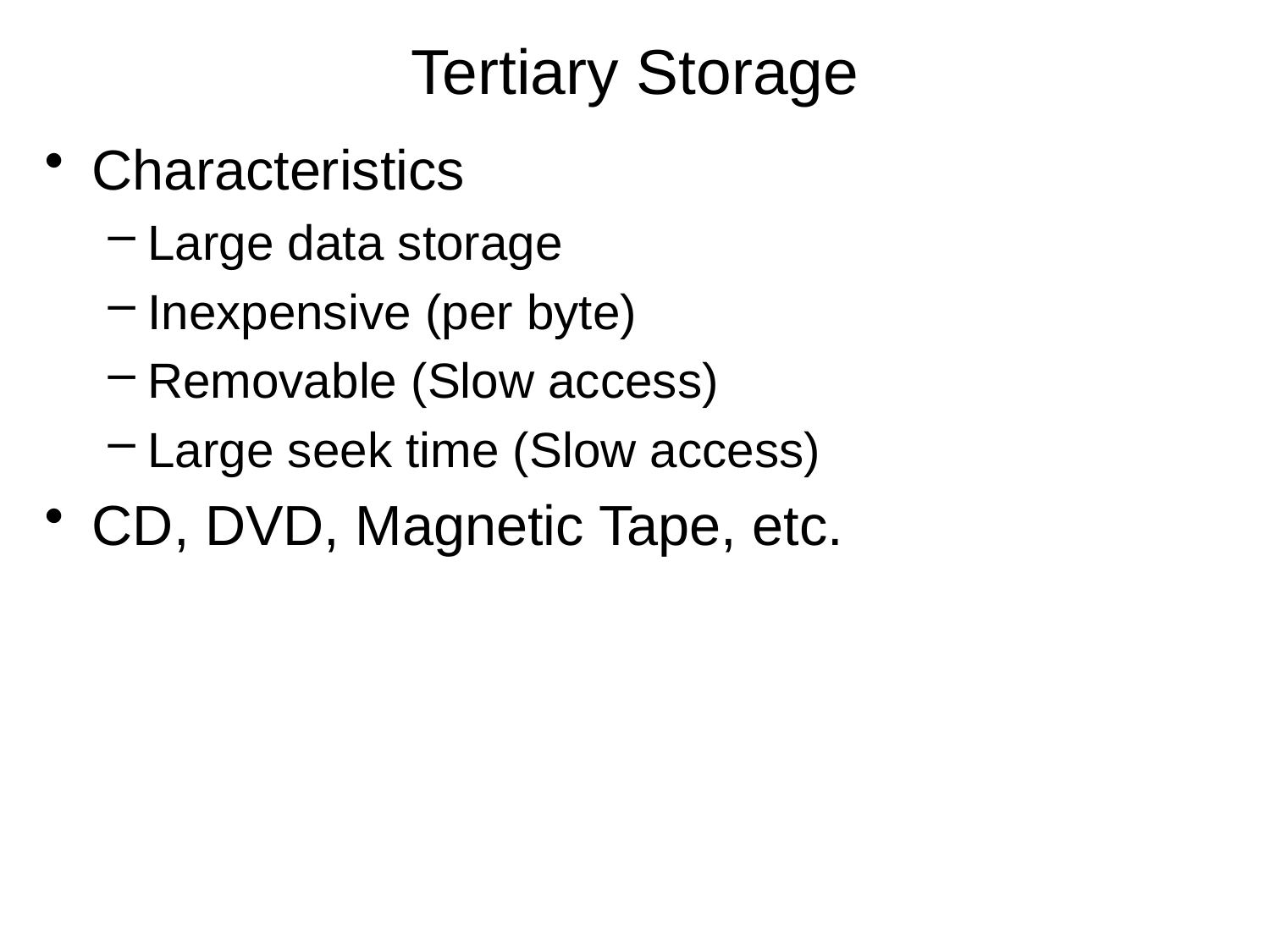

# Tertiary Storage
Characteristics
Large data storage
Inexpensive (per byte)
Removable (Slow access)
Large seek time (Slow access)
CD, DVD, Magnetic Tape, etc.